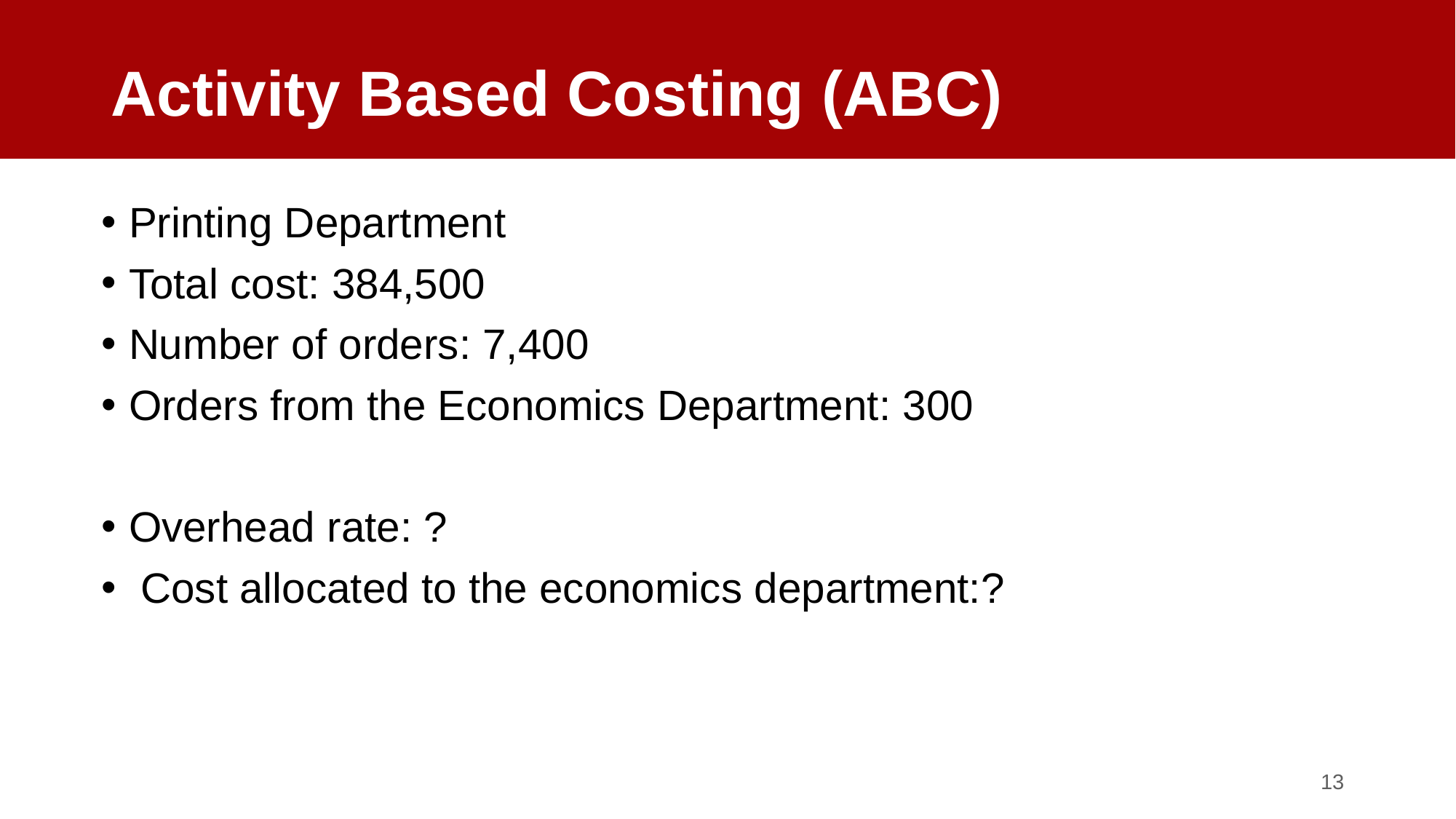

Activity Based Costing (ABC)
Printing Department
Total cost: 384,500
Number of orders: 7,400
Orders from the Economics Department: 300

Overhead rate: ?
 Cost allocated to the economics department:?
13